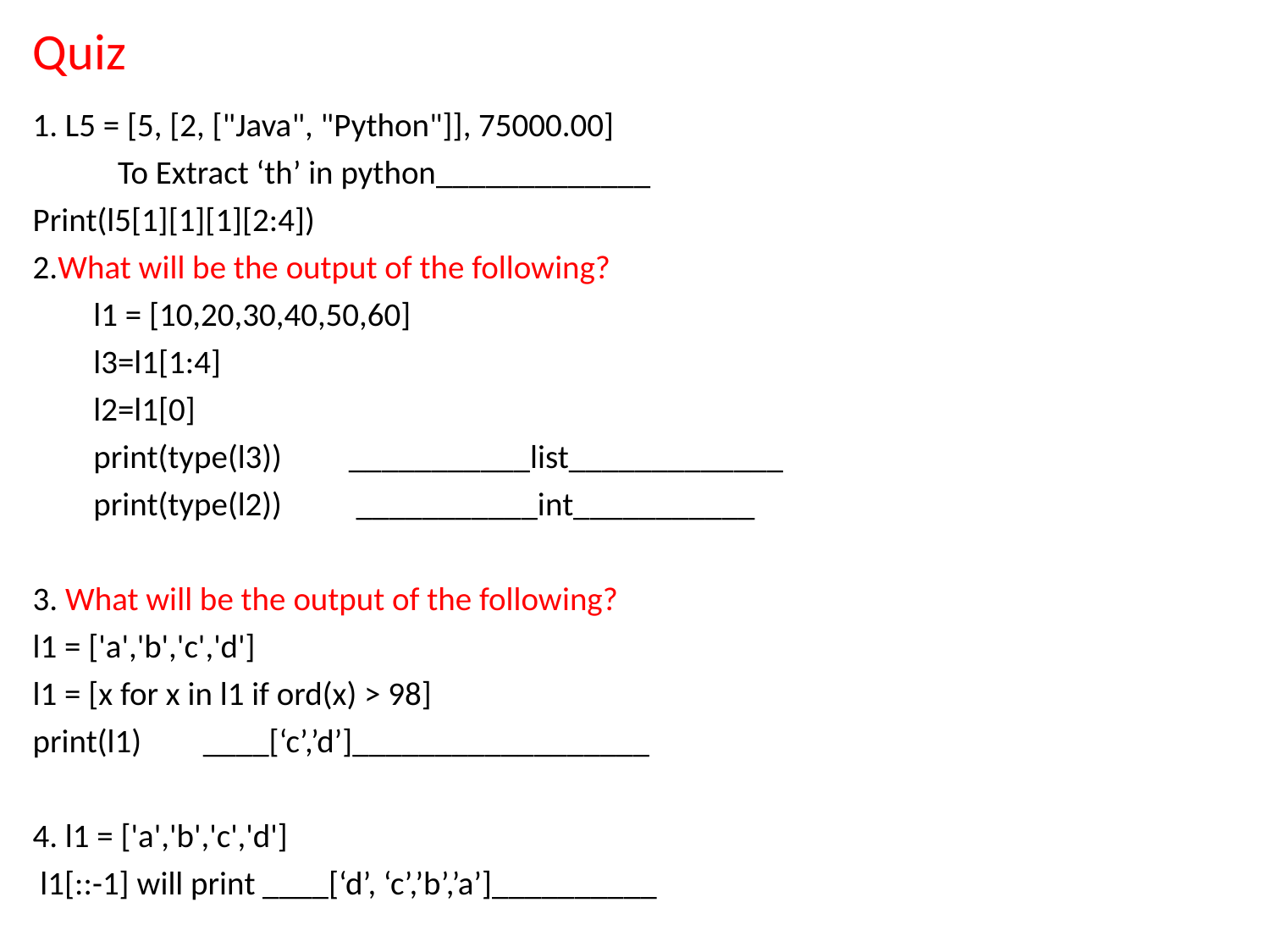

# Quiz
1. L5 = [5, [2, ["Java", "Python"]], 75000.00]
	To Extract ‘th’ in python_____________
Print(l5[1][1][1][2:4])
2.What will be the output of the following?
l1 = [10,20,30,40,50,60]
l3=l1[1:4]
l2=l1[0]
print(type(l3))	___________list_____________
print(type(l2))	 ___________int___________

3. What will be the output of the following?
l1 = ['a','b','c','d']
l1 = [x for x in l1 if ord(x) > 98]
print(l1)		____[‘c’,’d’]__________________

4. l1 = ['a','b','c','d']
 l1[::-1] will print ____[‘d’, ‘c’,’b’,’a’]__________